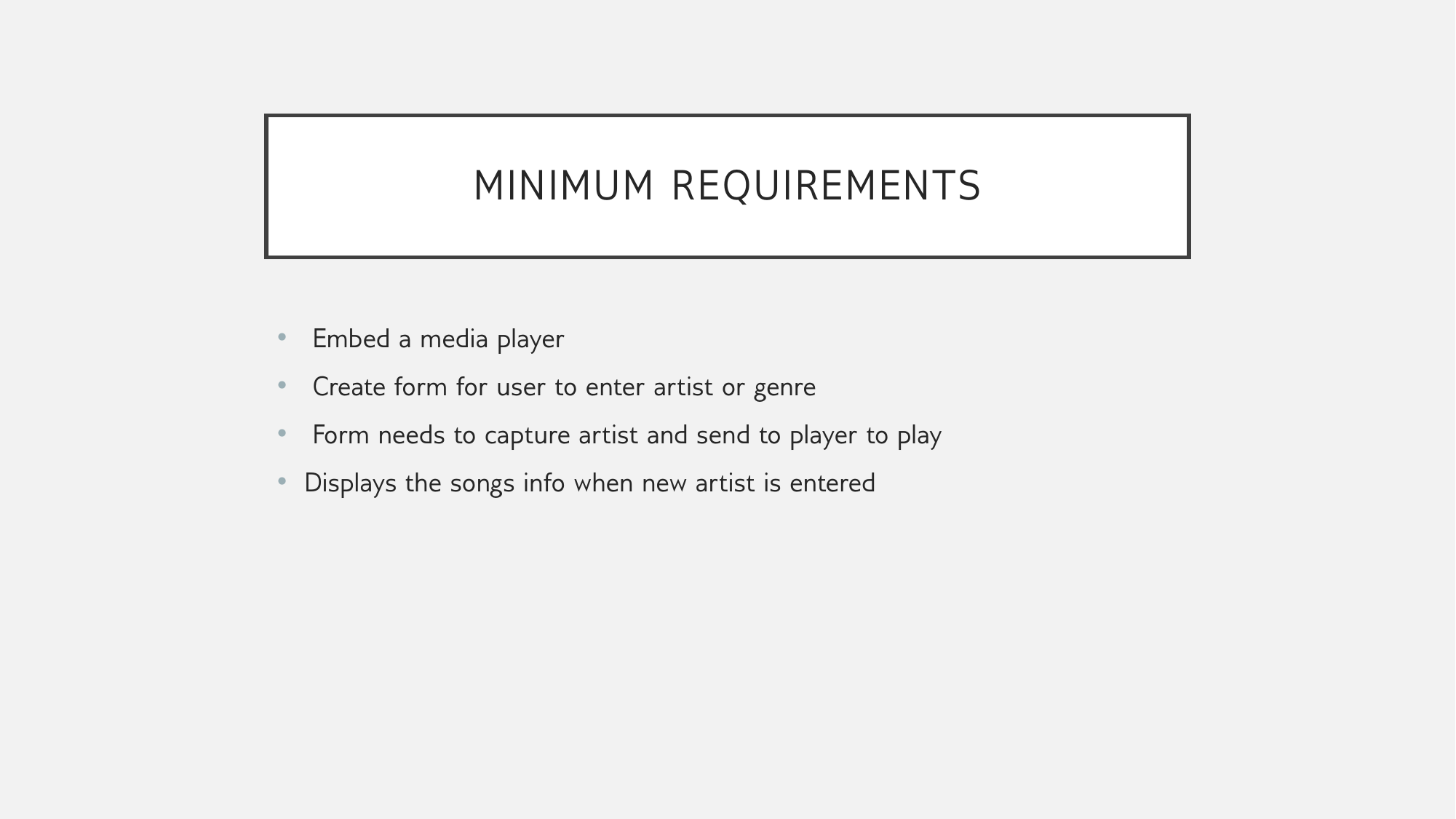

# Minimum Requirements
 Embed a media player
 Create form for user to enter artist or genre
 Form needs to capture artist and send to player to play
Displays the songs info when new artist is entered